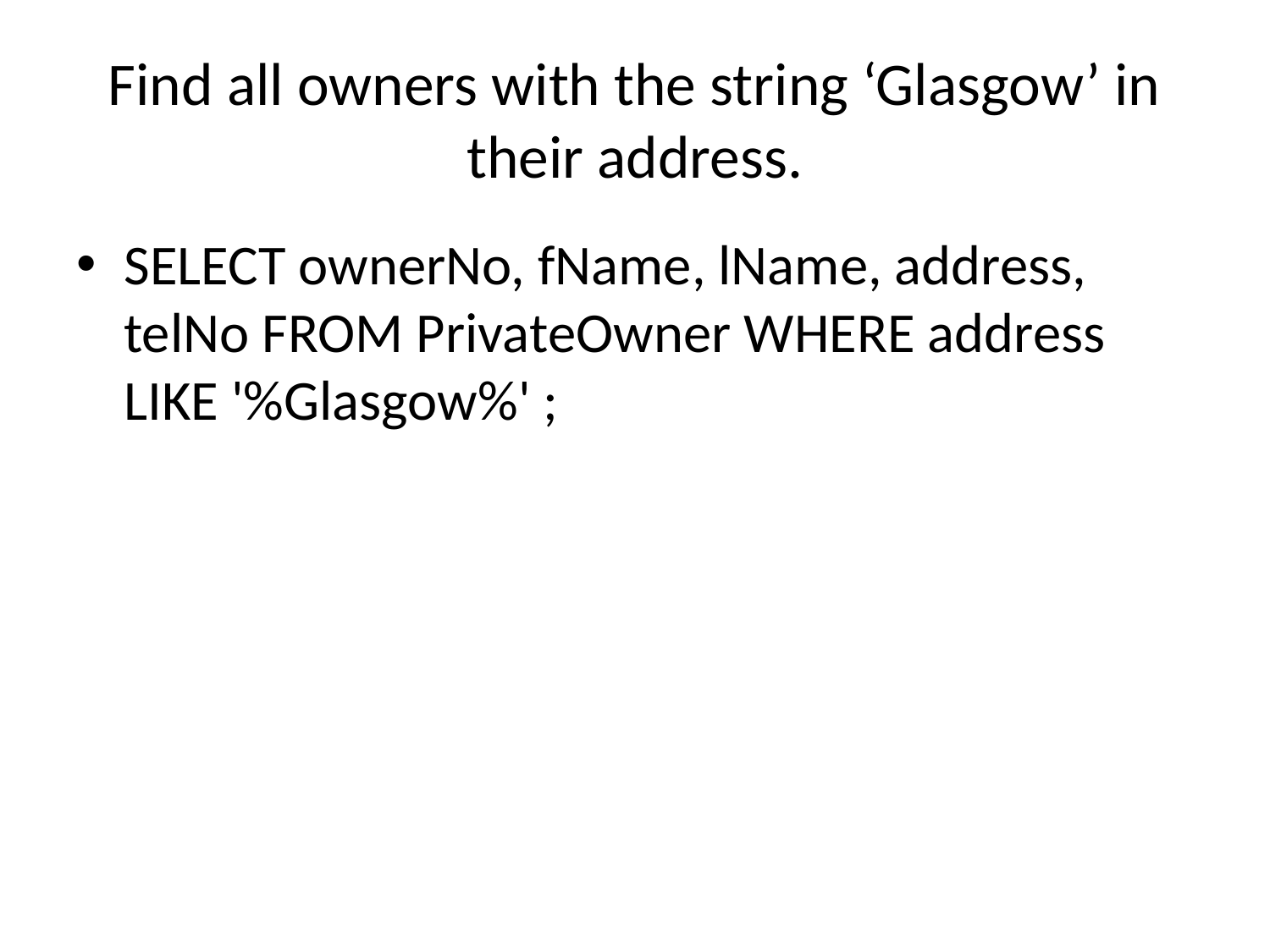

# Find all owners with the string ‘Glasgow’ in their address.
SELECT ownerNo, fName, lName, address, telNo FROM PrivateOwner WHERE address LIKE '%Glasgow%' ;